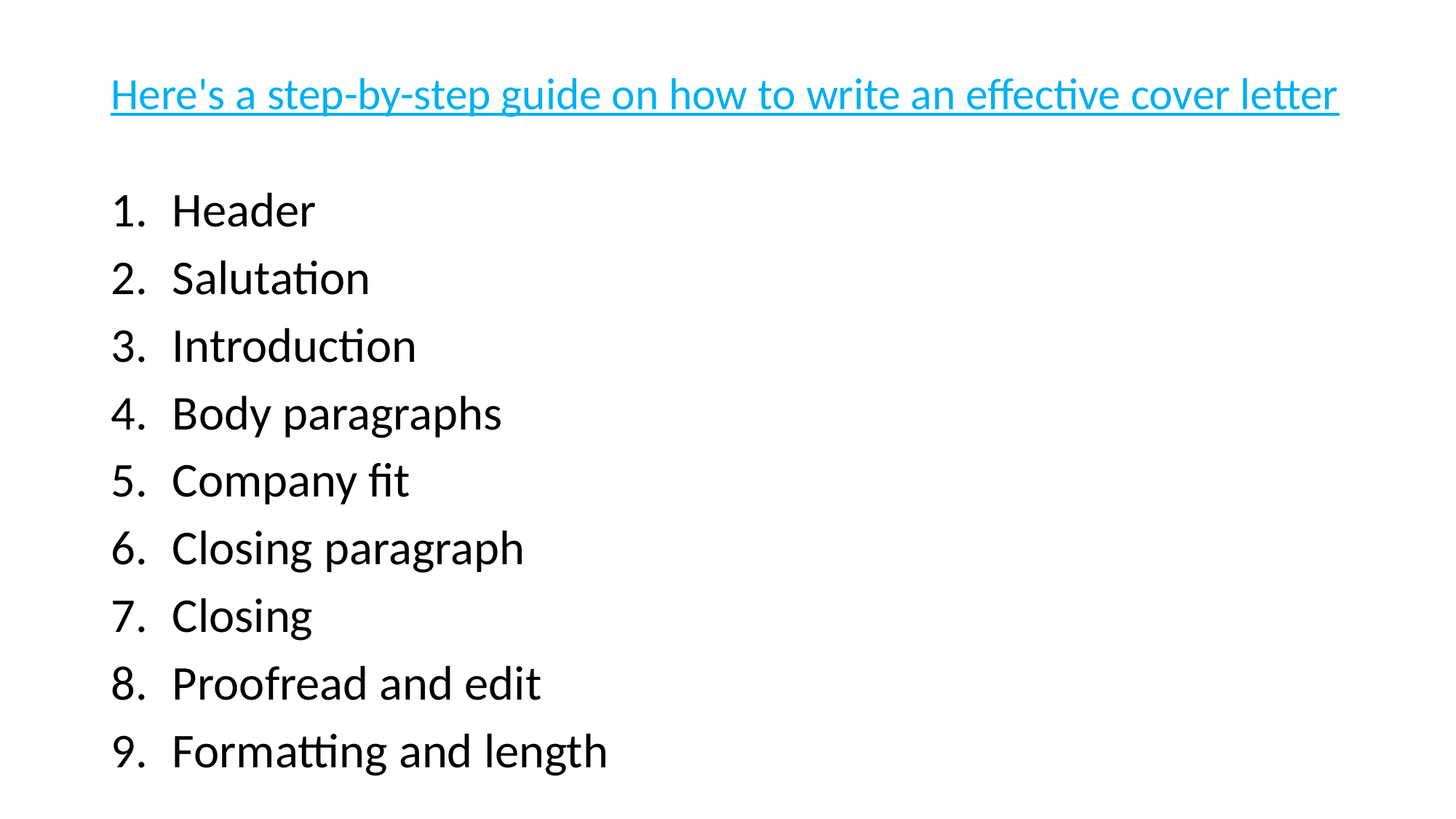

# Here's a step-by-step guide on how to write an effective cover letter
Header
Salutation
Introduction
Body paragraphs
Company fit
Closing paragraph
Closing
Proofread and edit
Formatting and length